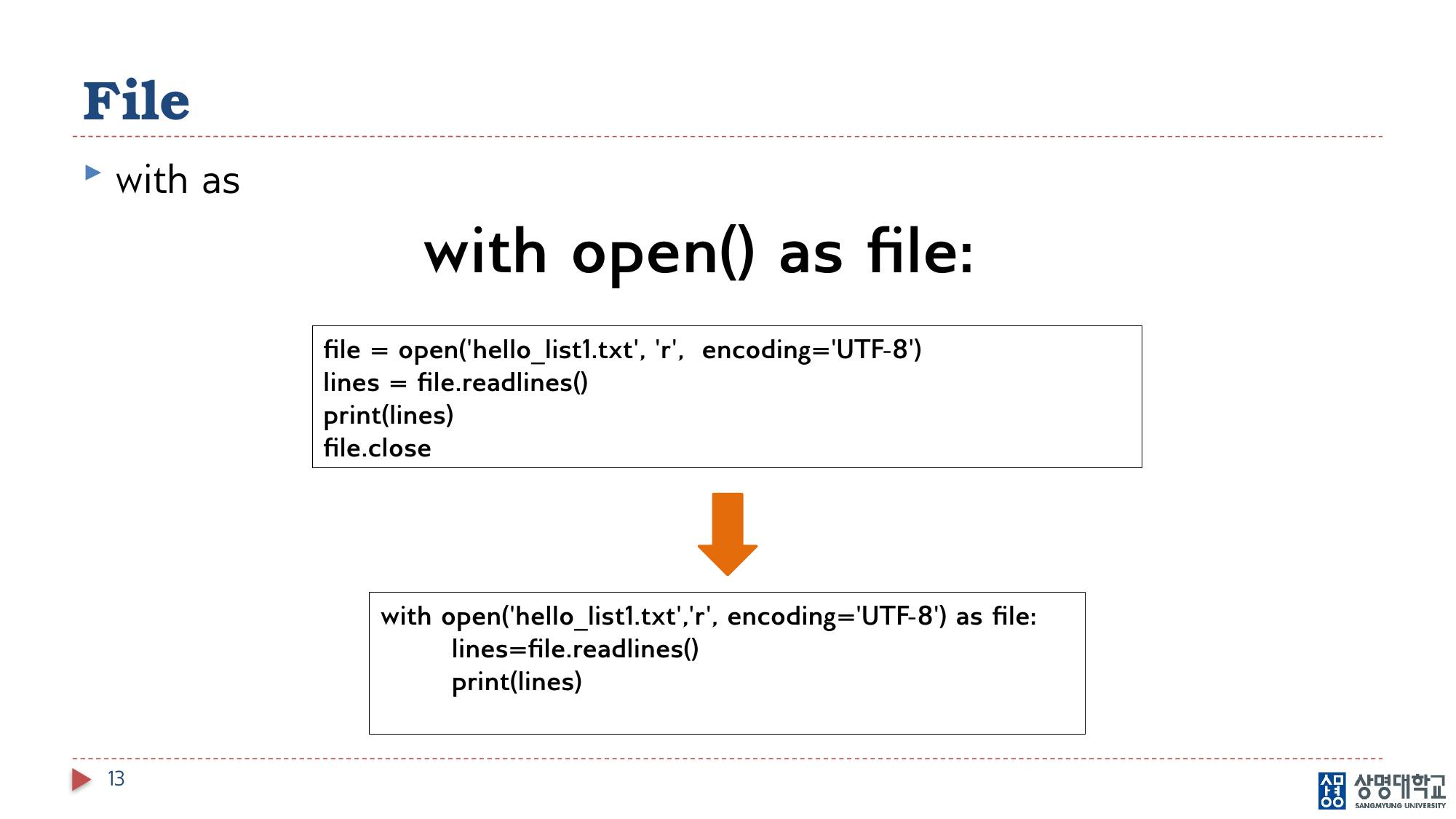

# File

with as

with open() as file:
file = open('hello_list1.txt', 'r',  encoding='UTF-8')
lines = file.readlines()
print(lines)
file.close

with open('hello_list1.txt','r', encoding='UTF-8') as file:
        lines=file.readlines()
        print(lines)

13